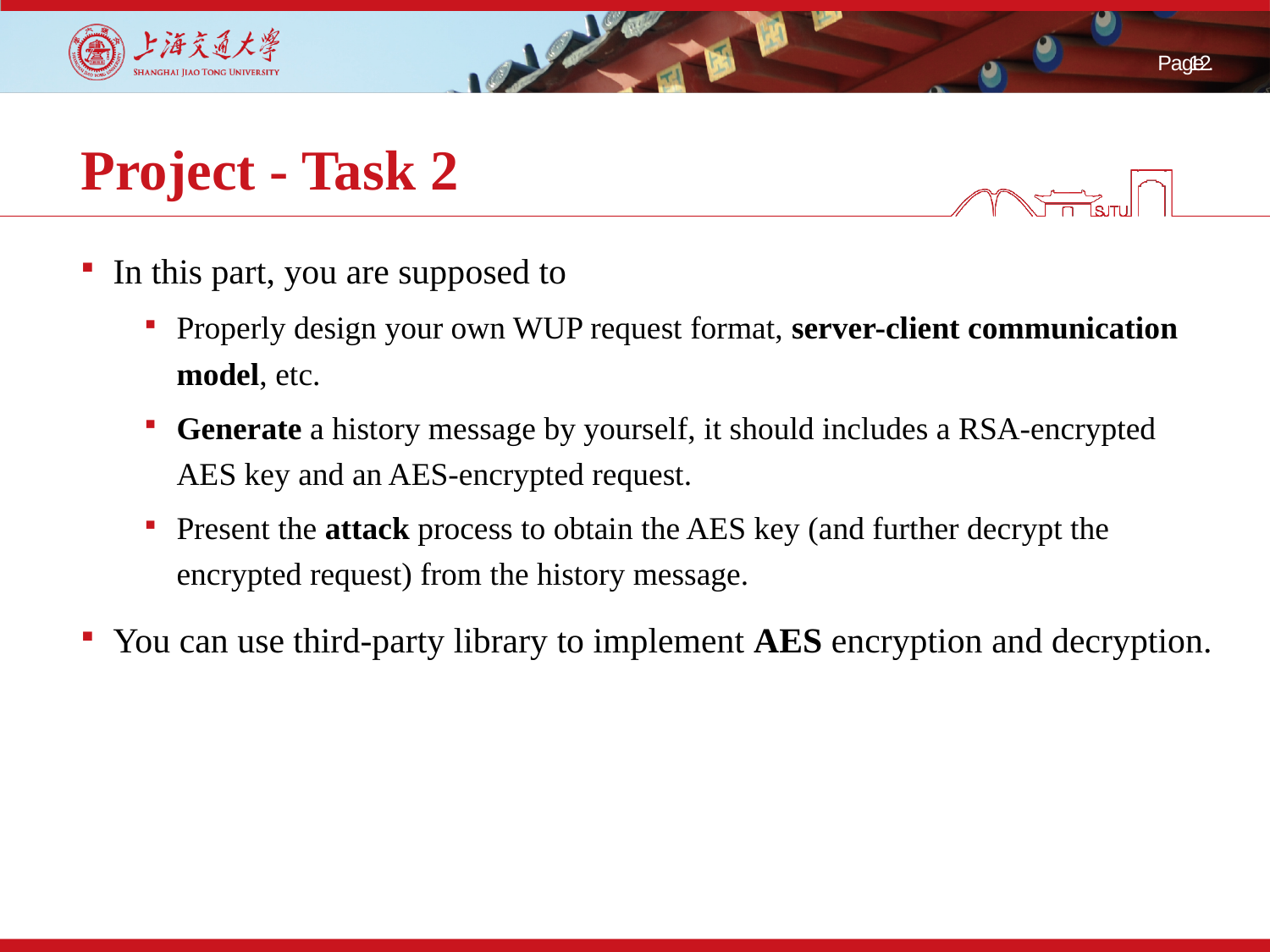

# Project - Task 2
In this part, you are supposed to
Properly design your own WUP request format, server-client communication model, etc.
Generate a history message by yourself, it should includes a RSA-encrypted AES key and an AES-encrypted request.
Present the attack process to obtain the AES key (and further decrypt the encrypted request) from the history message.
You can use third-party library to implement AES encryption and decryption.